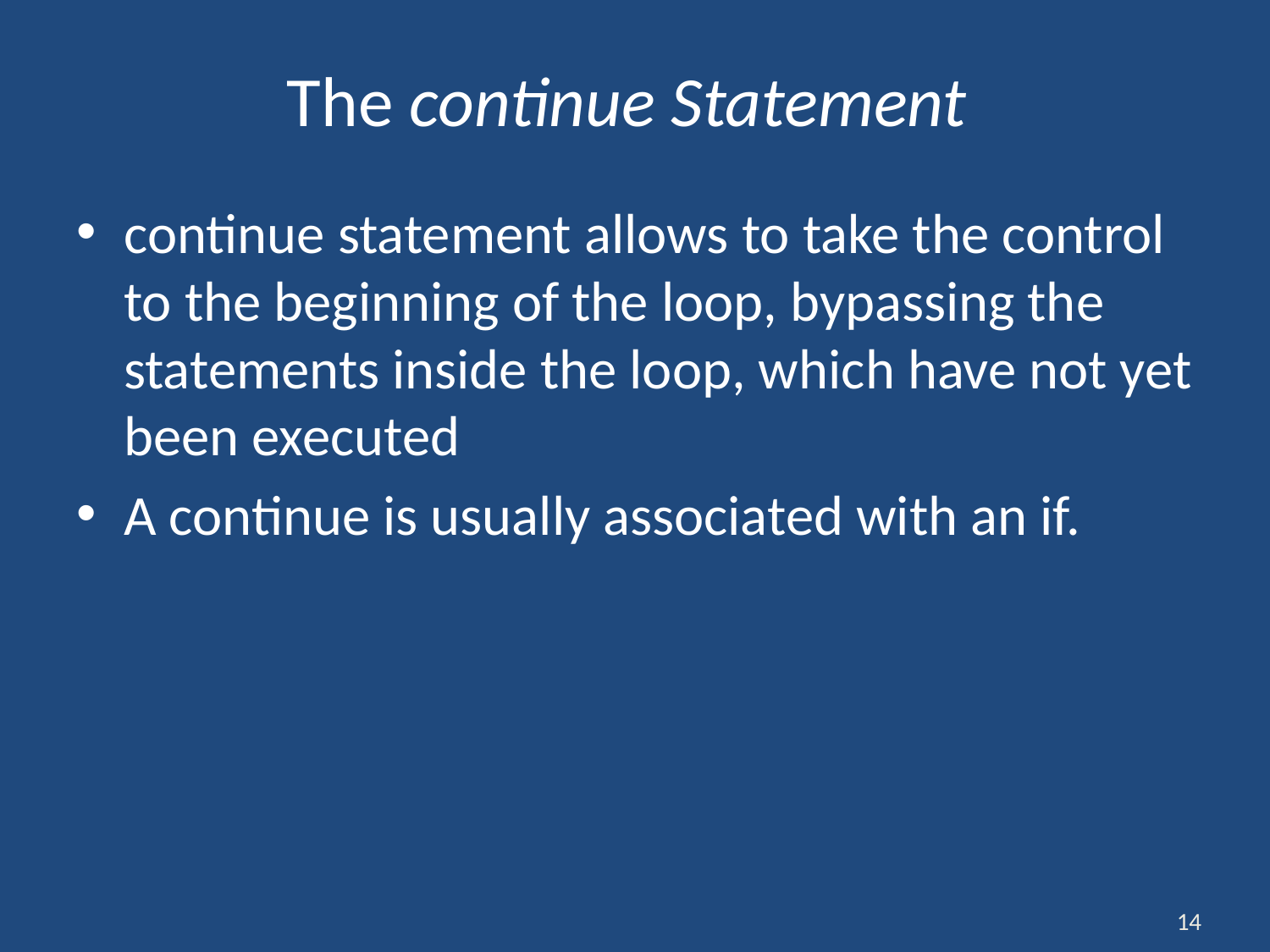

# The continue Statement
continue statement allows to take the control to the beginning of the loop, bypassing the statements inside the loop, which have not yet been executed
A continue is usually associated with an if.